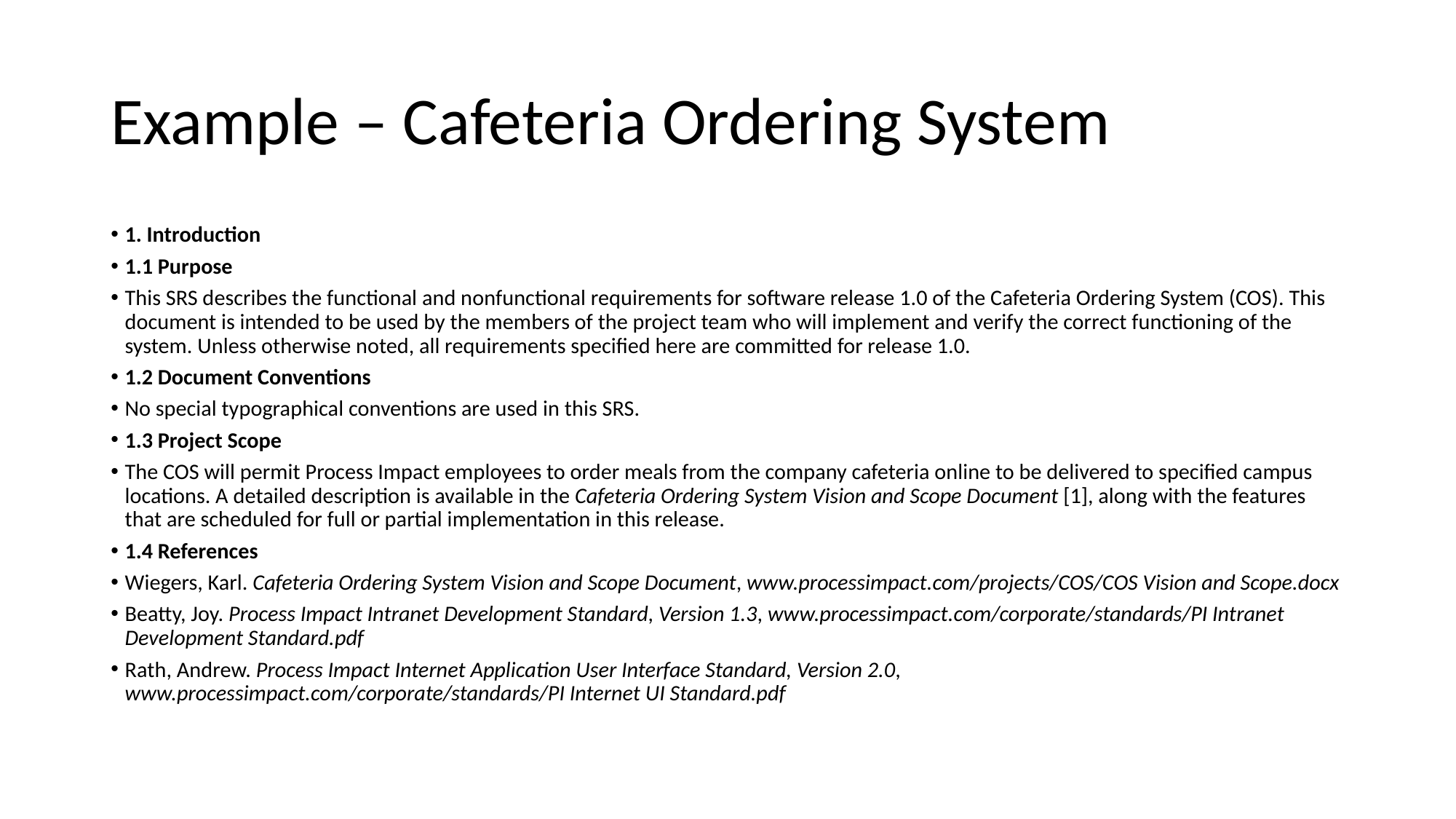

Example – Cafeteria Ordering System
1. Introduction
1.1 Purpose
This SRS describes the functional and nonfunctional requirements for software release 1.0 of the Cafeteria Ordering System (COS). This document is intended to be used by the members of the project team who will implement and verify the correct functioning of the system. Unless otherwise noted, all requirements specified here are committed for release 1.0.
1.2 Document Conventions
No special typographical conventions are used in this SRS.
1.3 Project Scope
The COS will permit Process Impact employees to order meals from the company cafeteria online to be delivered to specified campus locations. A detailed description is available in the Cafeteria Ordering System Vision and Scope Document [1], along with the features that are scheduled for full or partial implementation in this release.
1.4 References
Wiegers, Karl. Cafeteria Ordering System Vision and Scope Document, www.processimpact.com/projects/COS/COS Vision and Scope.docx
Beatty, Joy. Process Impact Intranet Development Standard, Version 1.3, www.processimpact.com/corporate/standards/PI Intranet Development Standard.pdf
Rath, Andrew. Process Impact Internet Application User Interface Standard, Version 2.0, www.processimpact.com/corporate/standards/PI Internet UI Standard.pdf